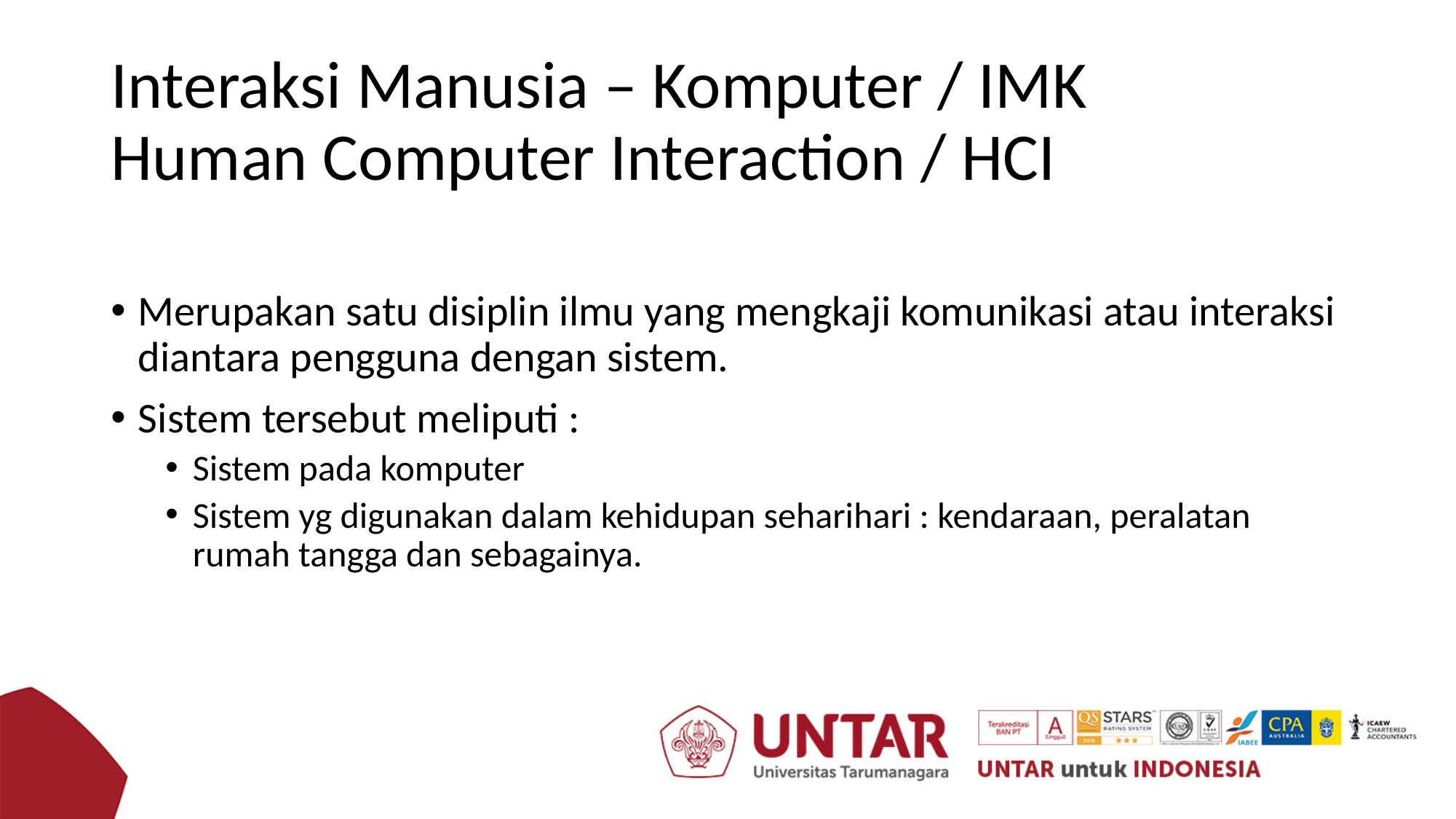

# Interaksi Manusia – Komputer / IMK Human Computer Interaction / HCI

Merupakan satu disiplin ilmu yang mengkaji komunikasi atau interaksi diantara pengguna dengan sistem.
Sistem tersebut meliputi :
Sistem pada komputer
Sistem yg digunakan dalam kehidupan seharihari : kendaraan, peralatan rumah tangga dan sebagainya.